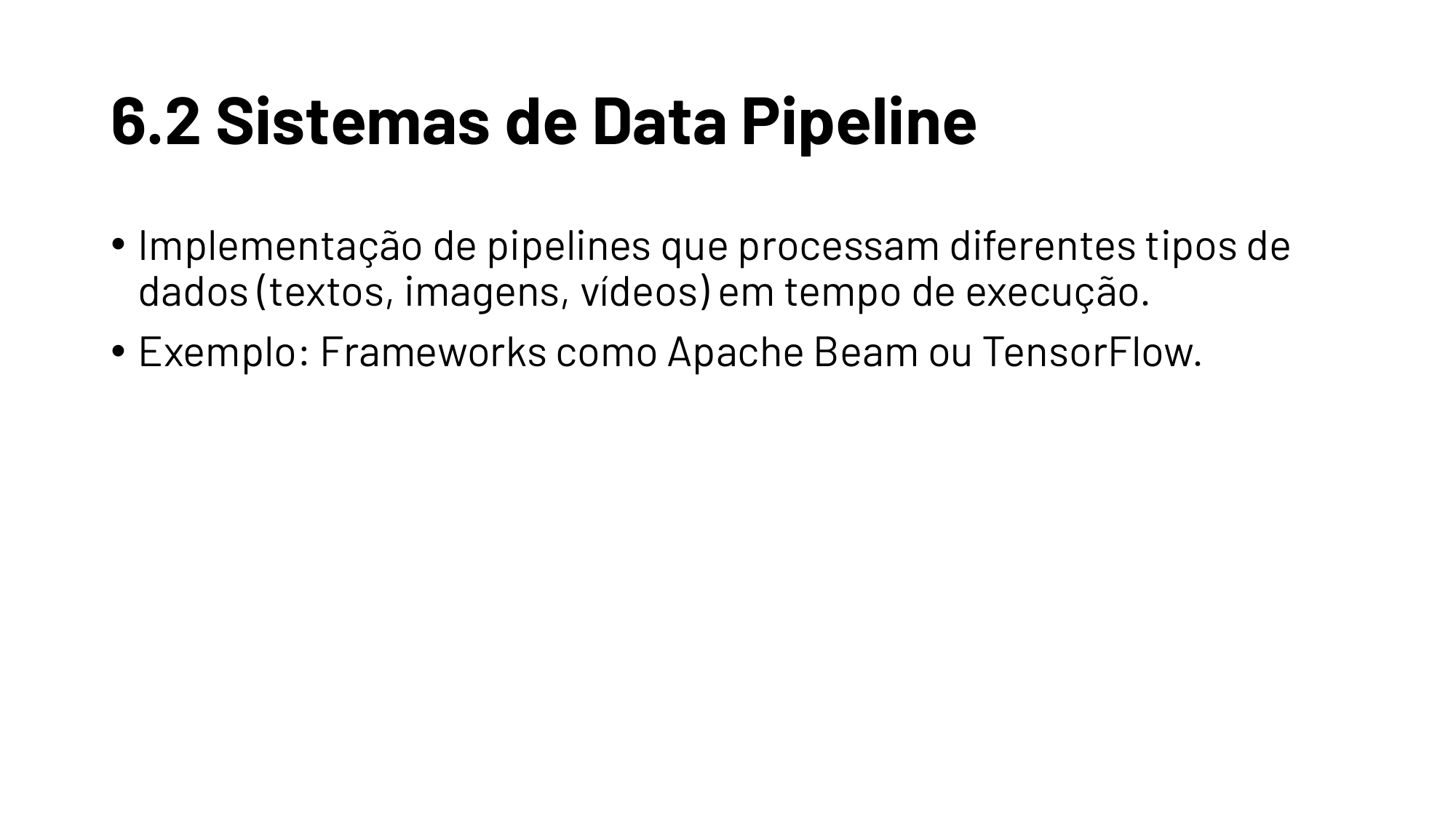

# 6.2 Sistemas de Data Pipeline
Implementação de pipelines que processam diferentes tipos de dados (textos, imagens, vídeos) em tempo de execução.
Exemplo: Frameworks como Apache Beam ou TensorFlow.